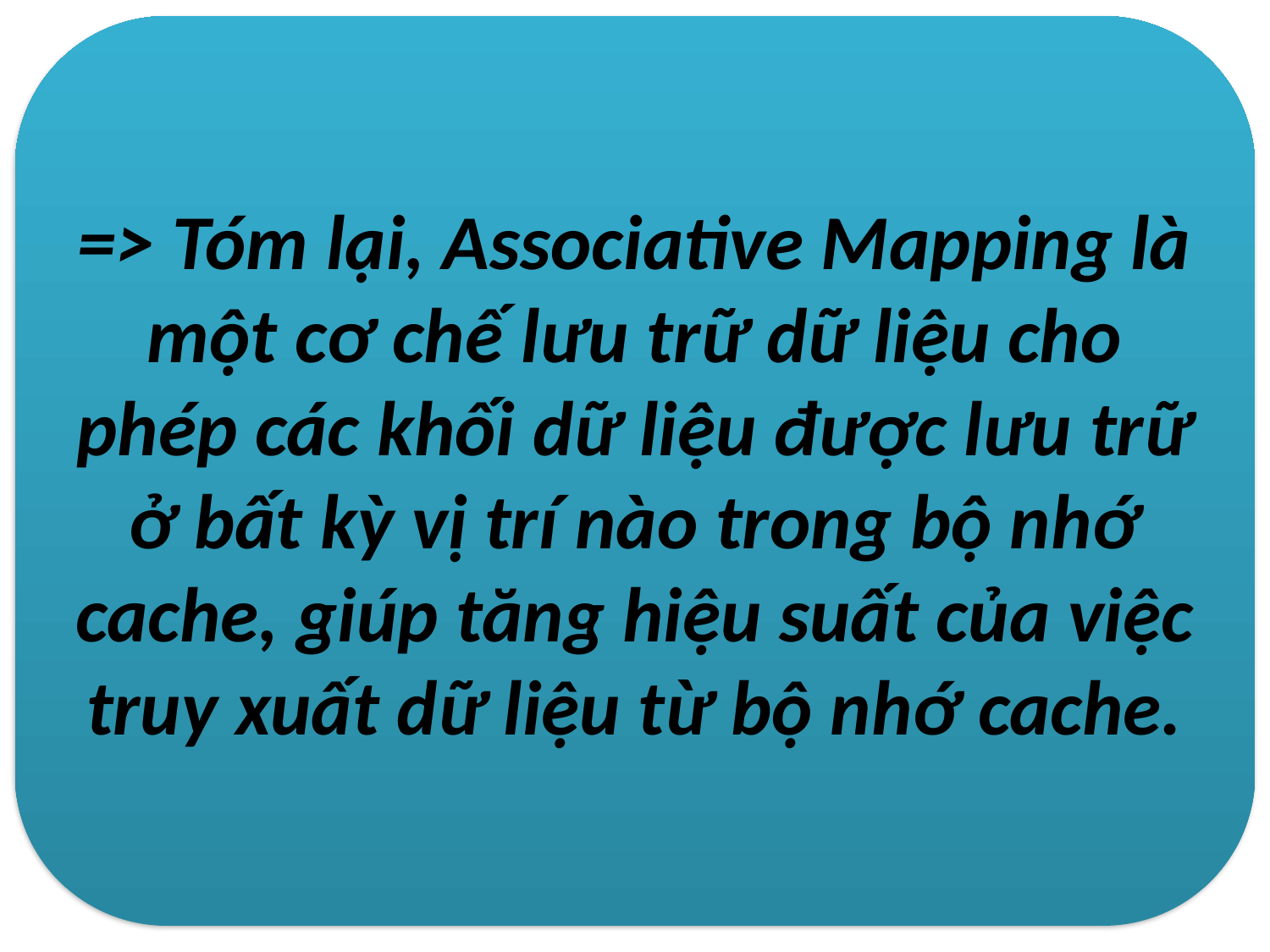

=> Tóm lại, Associative Mapping là một cơ chế lưu trữ dữ liệu cho phép các khối dữ liệu được lưu trữ ở bất kỳ vị trí nào trong bộ nhớ cache, giúp tăng hiệu suất của việc truy xuất dữ liệu từ bộ nhớ cache.
#